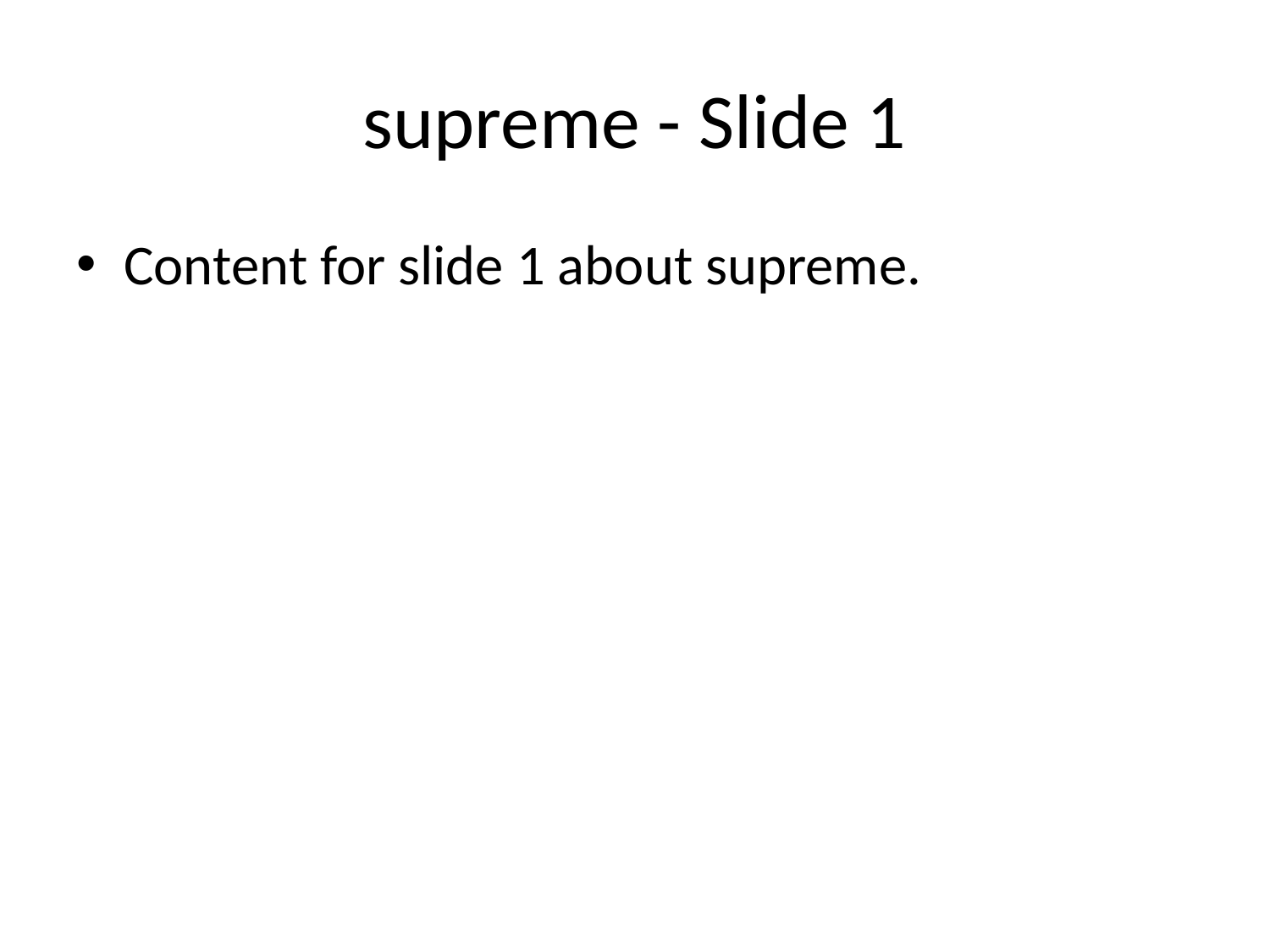

# supreme - Slide 1
Content for slide 1 about supreme.